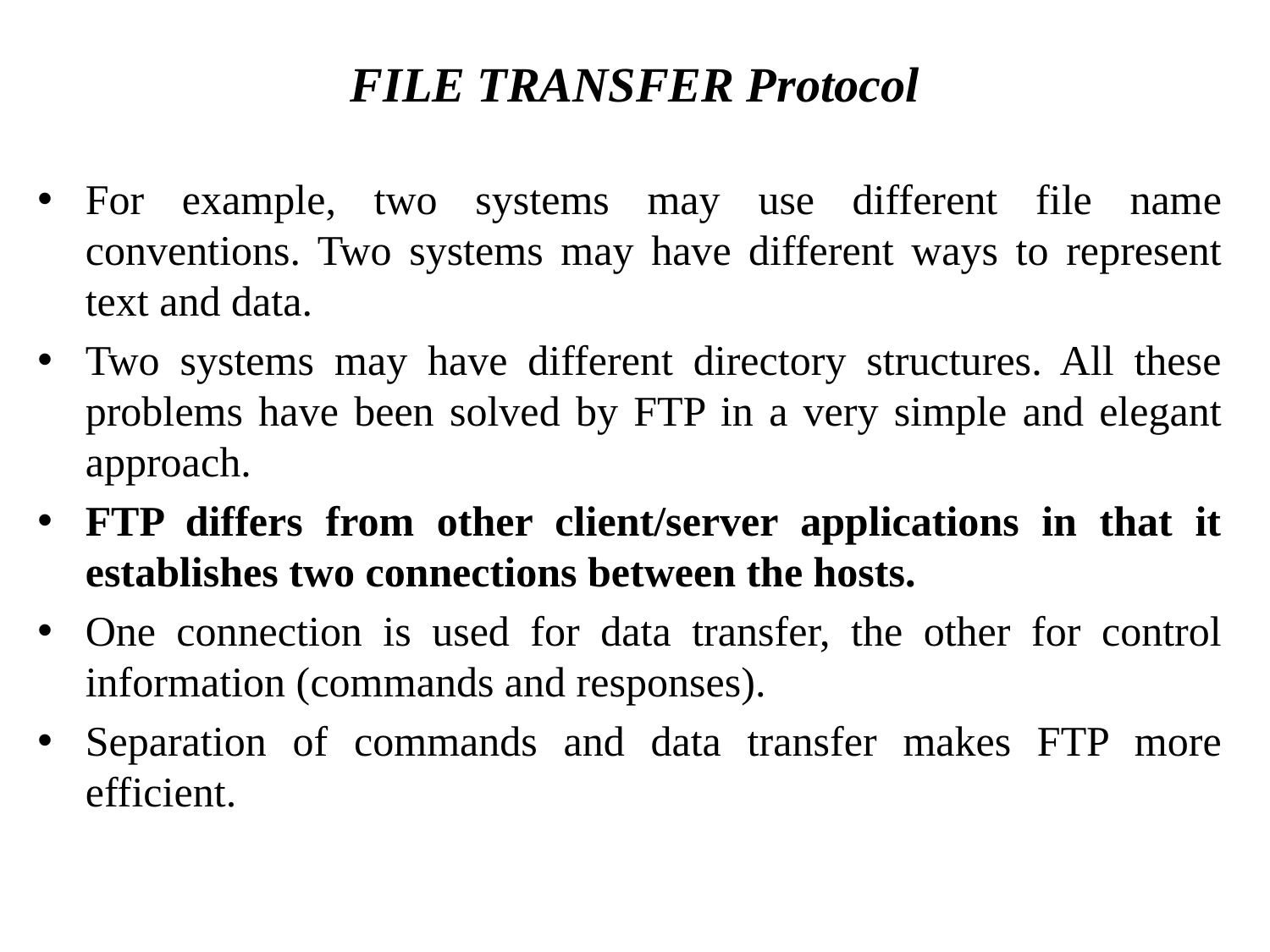

# FILE TRANSFER Protocol
For example, two systems may use different file name conventions. Two systems may have different ways to represent text and data.
Two systems may have different directory structures. All these problems have been solved by FTP in a very simple and elegant approach.
FTP differs from other client/server applications in that it establishes two connections between the hosts.
One connection is used for data transfer, the other for control information (commands and responses).
Separation of commands and data transfer makes FTP more efficient.